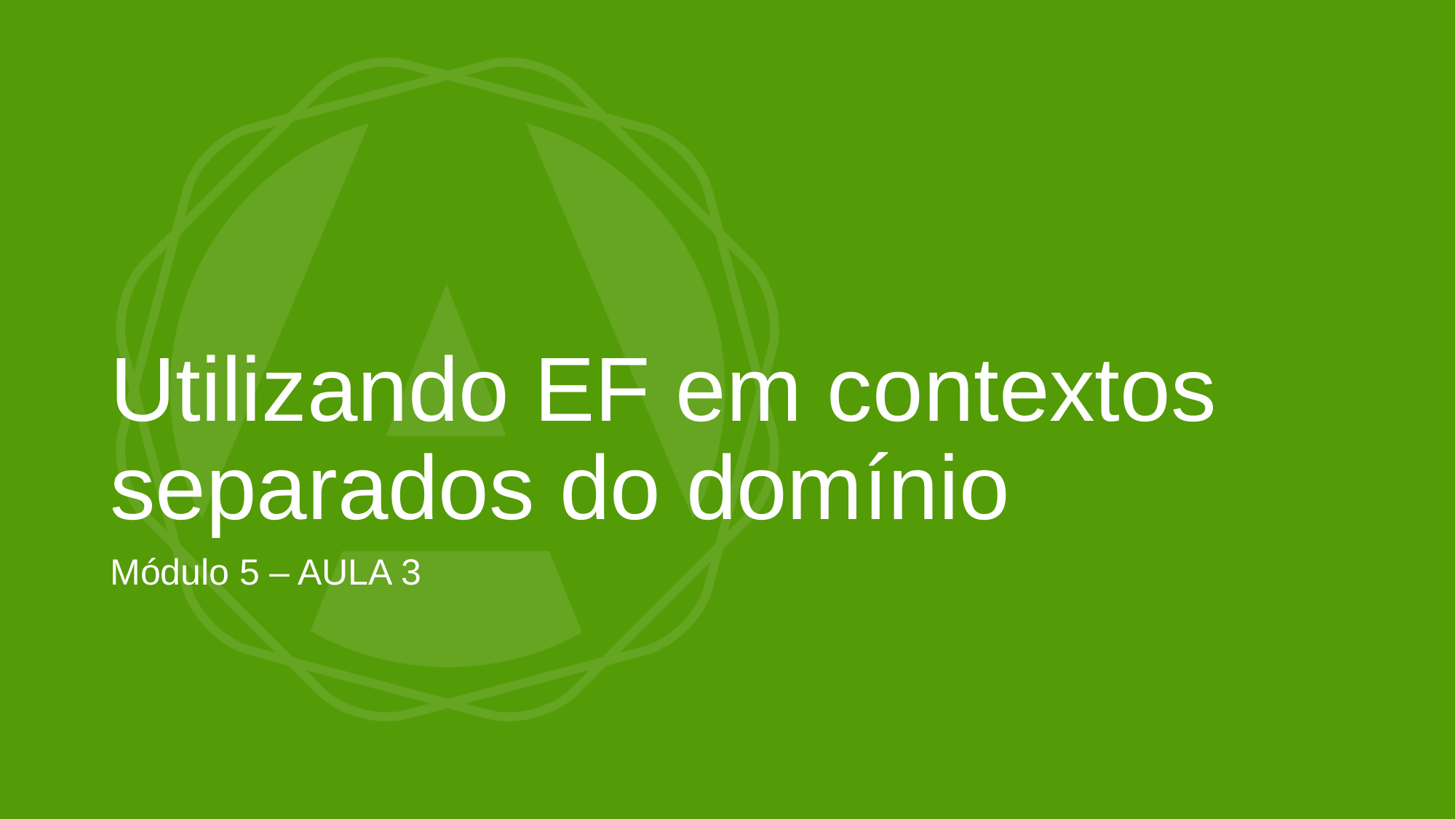

# Utilizando EF em contextos separados do domínio
Módulo 5 – AULA 3